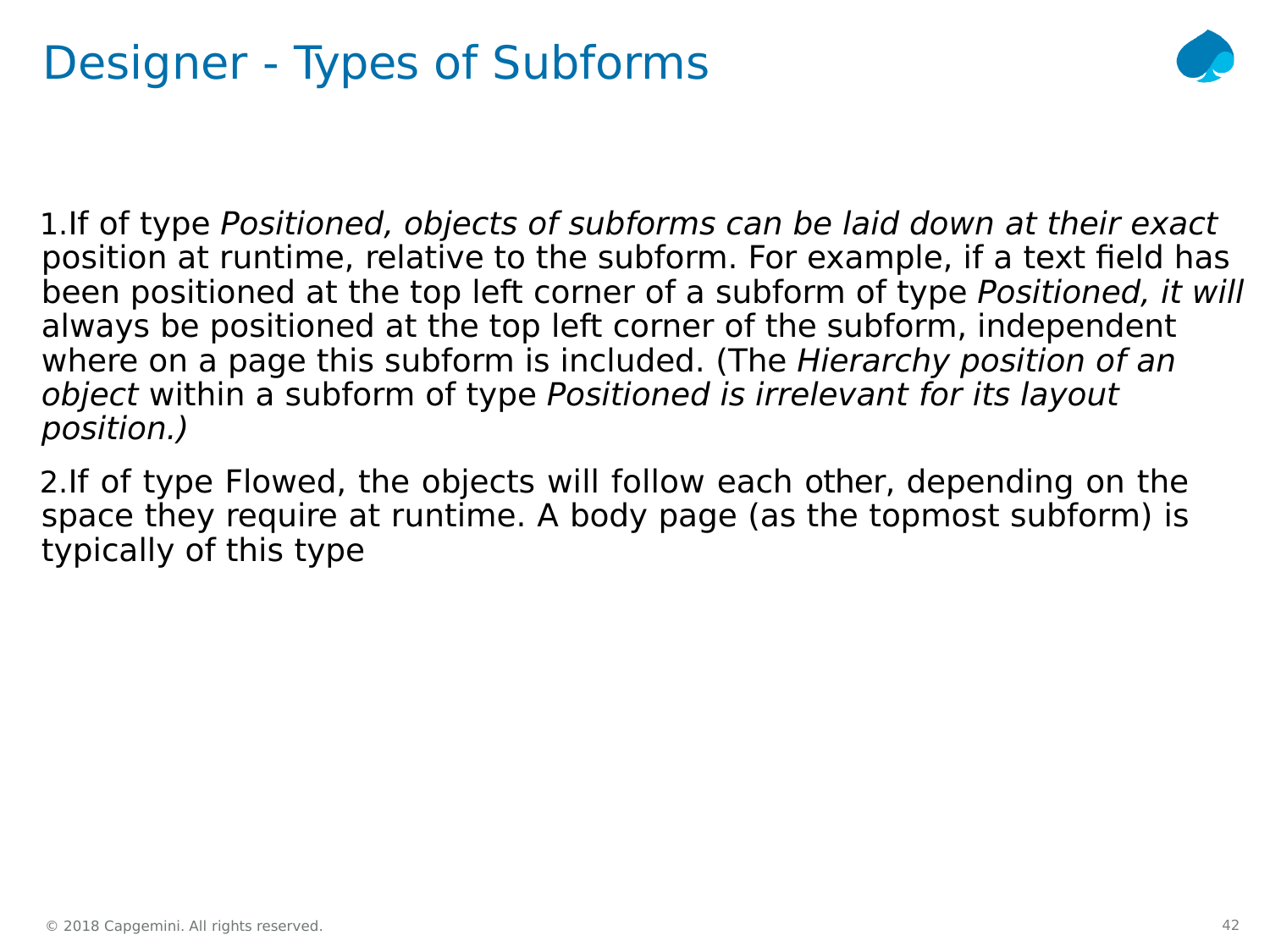

# Designer - Types of Subforms
If of type Positioned, objects of subforms can be laid down at their exact  position at runtime, relative to the subform. For example, if a text field has  been positioned at the top left corner of a subform of type Positioned, it will  always be positioned at the top left corner of the subform, independent  where on a page this subform is included. (The Hierarchy position of an  object within a subform of type Positioned is irrelevant for its layout  position.)
If of type Flowed, the objects will follow each other, depending on the  space they require at runtime. A body page (as the topmost subform) is  typically of this type
42
© 2018 Capgemini. All rights reserved.